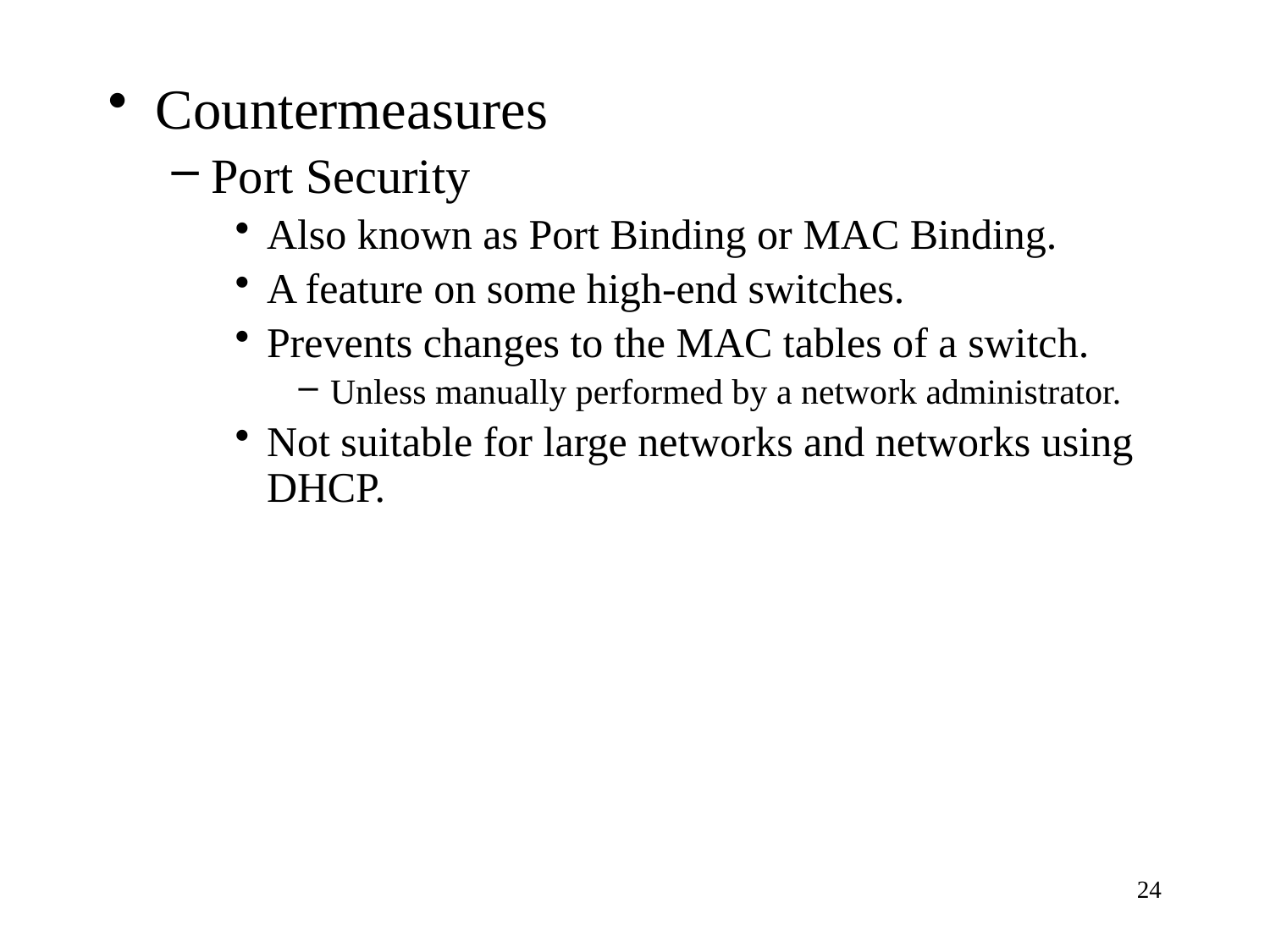

Countermeasures
Port Security
Also known as Port Binding or MAC Binding.
A feature on some high-end switches.
Prevents changes to the MAC tables of a switch.
Unless manually performed by a network administrator.
Not suitable for large networks and networks using DHCP.

24